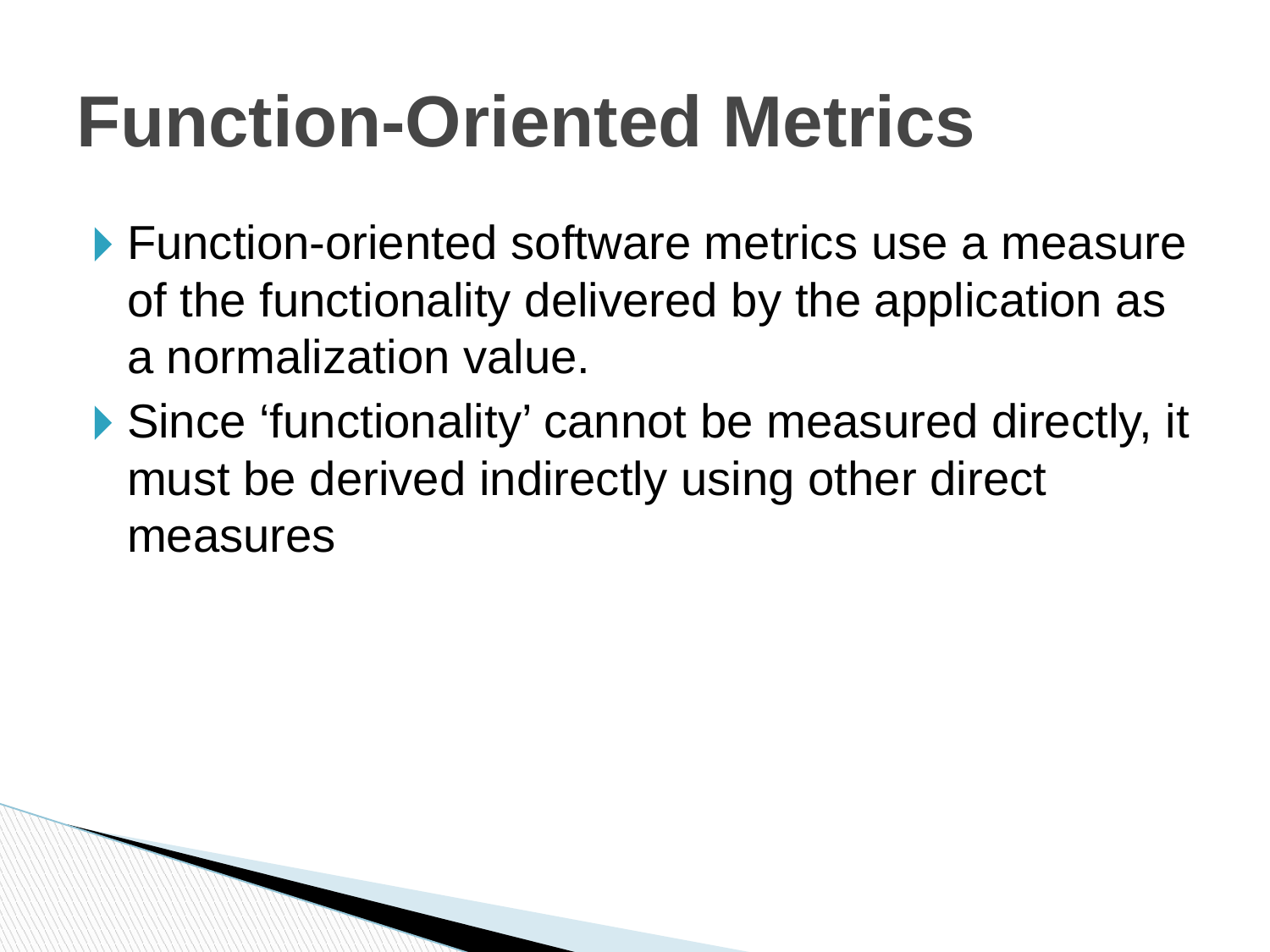

# Function-Oriented Metrics
Function-oriented software metrics use a measure of the functionality delivered by the application as a normalization value.
Since ‘functionality’ cannot be measured directly, it must be derived indirectly using other direct measures